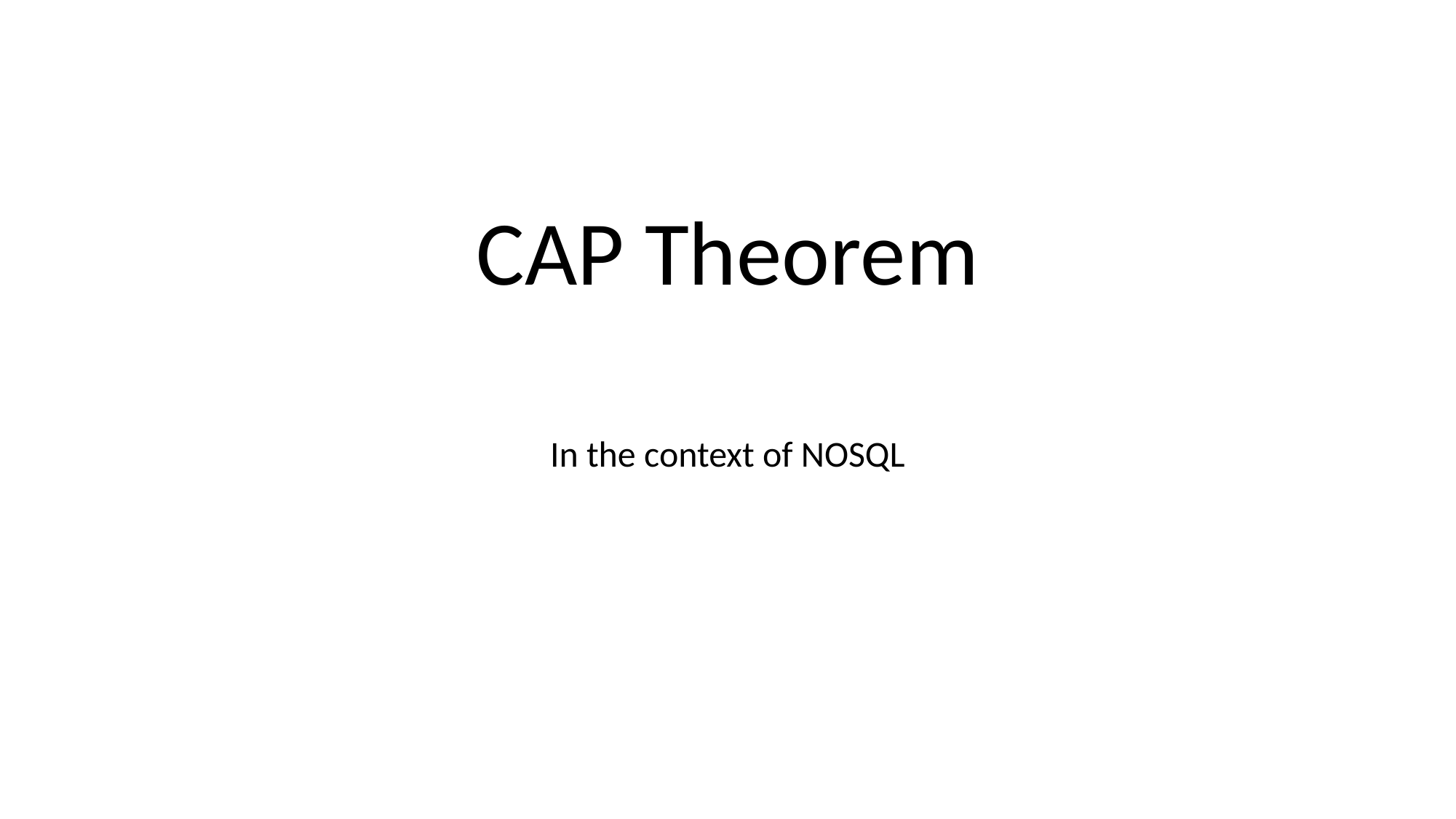

# CAP Theorem
In the context of NOSQL